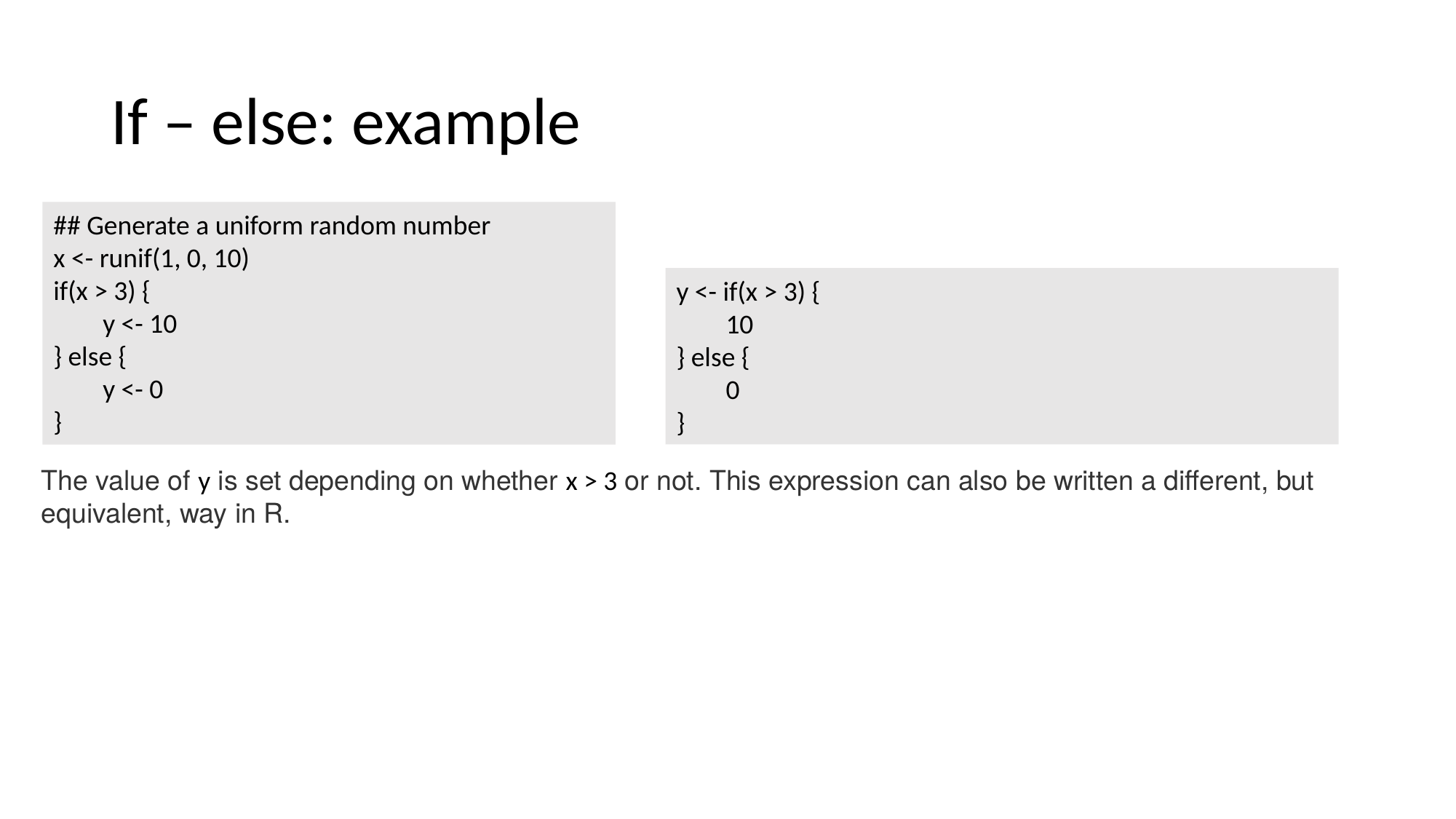

# If – else: example
## Generate a uniform random number
x <- runif(1, 0, 10)
if(x > 3) {
        y <- 10
} else {
        y <- 0
}
y <- if(x > 3) {
        10
} else {
        0
}
The value of y is set depending on whether x > 3 or not. This expression can also be written a different, but equivalent, way in R.